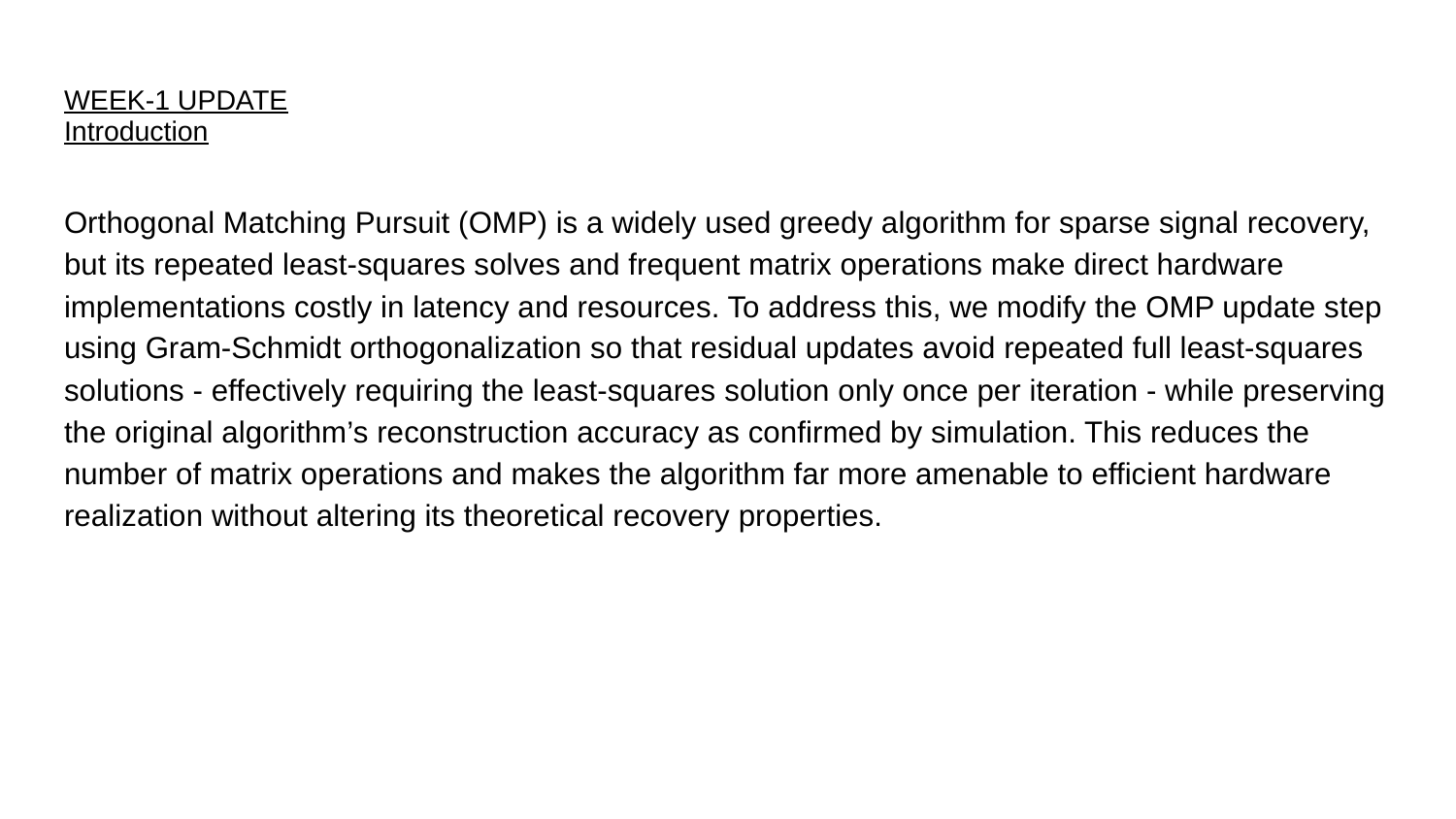

# WEEK-1 UPDATE Introduction
Orthogonal Matching Pursuit (OMP) is a widely used greedy algorithm for sparse signal recovery, but its repeated least-squares solves and frequent matrix operations make direct hardware implementations costly in latency and resources. To address this, we modify the OMP update step using Gram-Schmidt orthogonalization so that residual updates avoid repeated full least-squares solutions - effectively requiring the least-squares solution only once per iteration - while preserving the original algorithm’s reconstruction accuracy as confirmed by simulation. This reduces the number of matrix operations and makes the algorithm far more amenable to efficient hardware realization without altering its theoretical recovery properties.